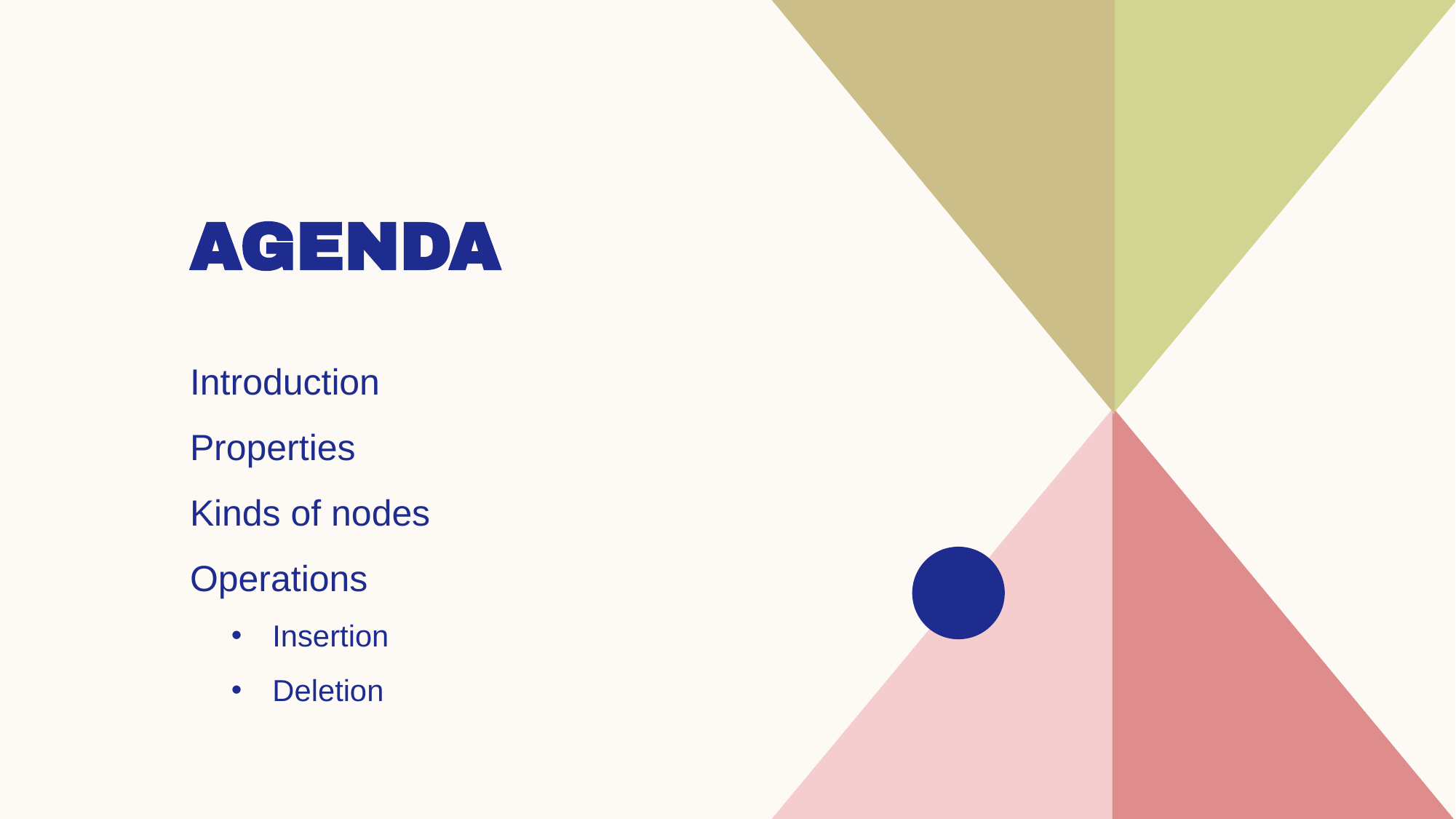

# AGENDA
Introduction​
Properties
Kinds of nodes
Operations
Insertion
Deletion